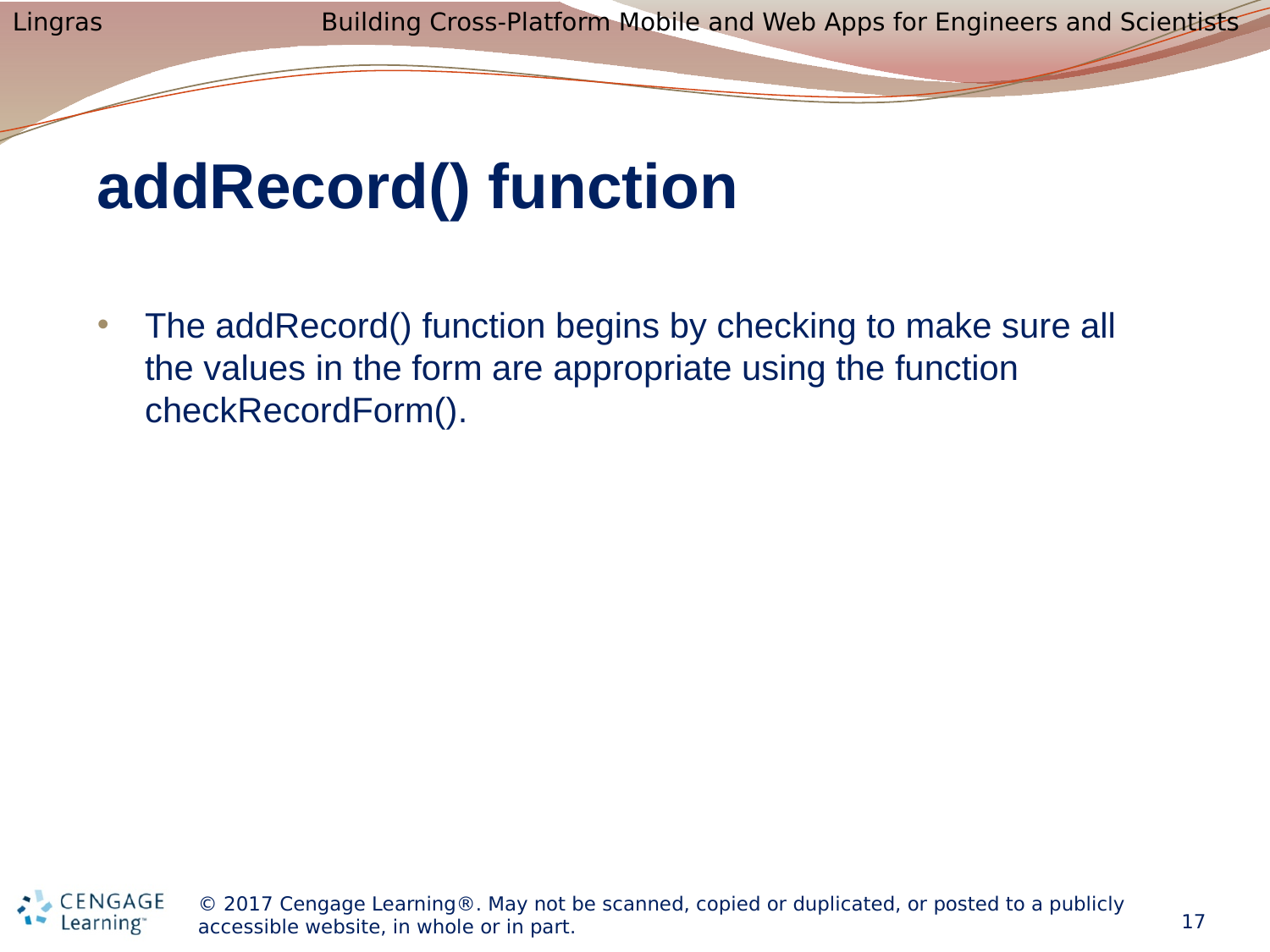

# addRecord() function
The addRecord() function begins by checking to make sure all the values in the form are appropriate using the function checkRecordForm().
17
© 2017 Cengage Learning®. May not be scanned, copied or duplicated, or posted to a publicly accessible website, in whole or in part.